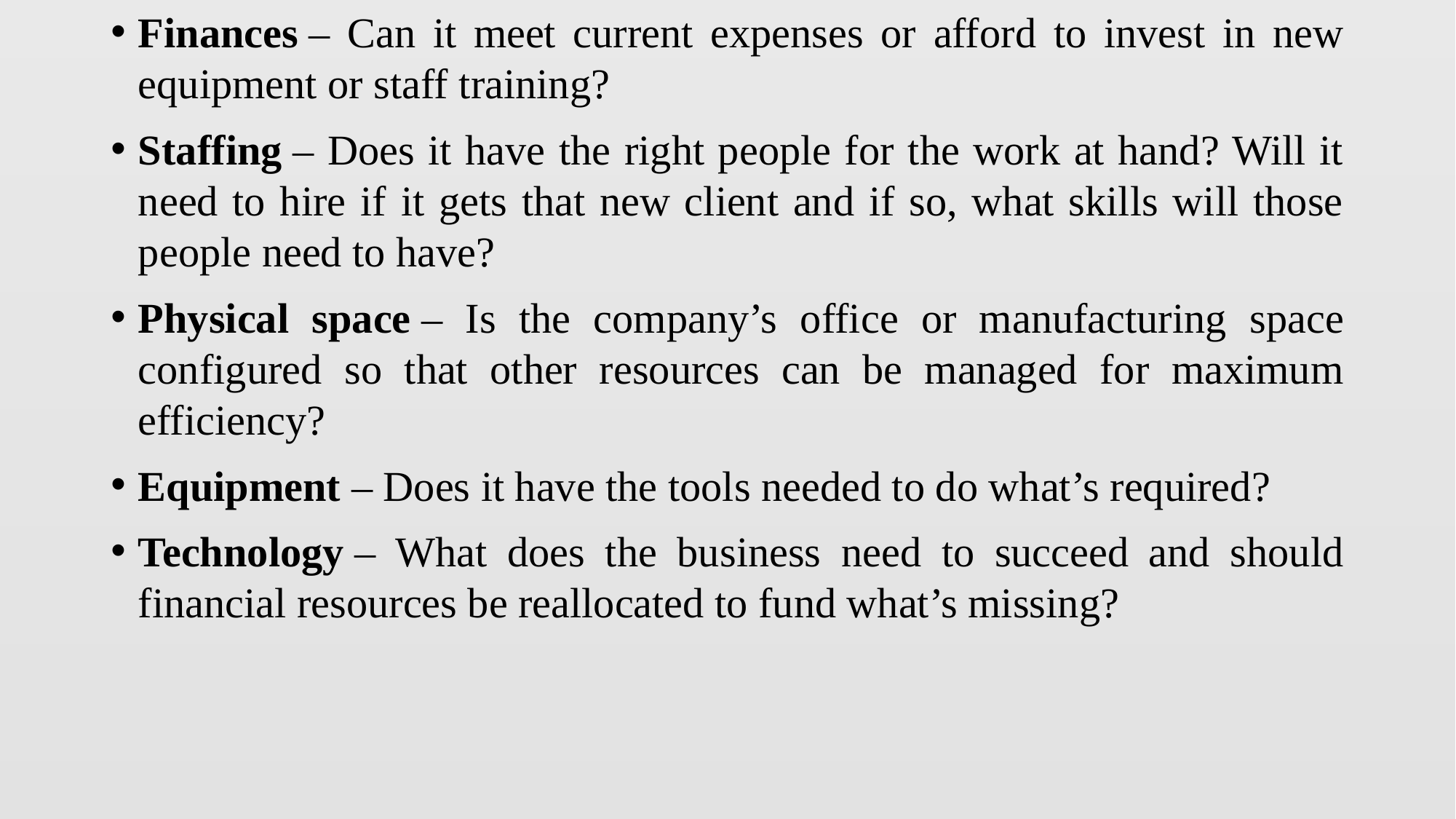

Finances – Can it meet current expenses or afford to invest in new equipment or staff training?
Staffing – Does it have the right people for the work at hand? Will it need to hire if it gets that new client and if so, what skills will those people need to have?
Physical space – Is the company’s office or manufacturing space configured so that other resources can be managed for maximum efficiency?
Equipment – Does it have the tools needed to do what’s required?
Technology – What does the business need to succeed and should financial resources be reallocated to fund what’s missing?